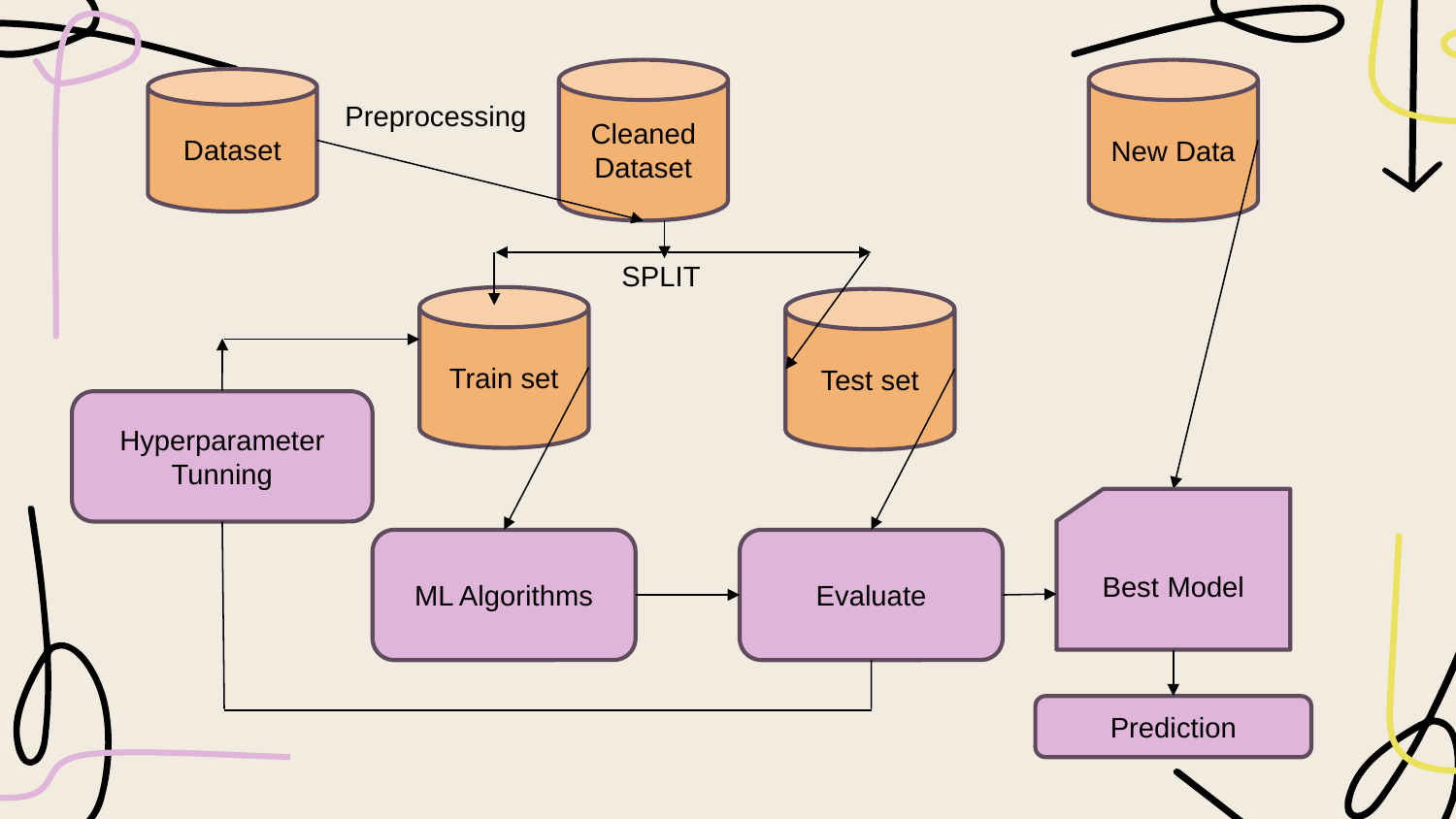

Cleaned Dataset
New Data
Dataset
Preprocessing
SPLIT
Train set
Test set
Hyperparameter Tunning
Best Model
ML Algorithms
Evaluate
Prediction